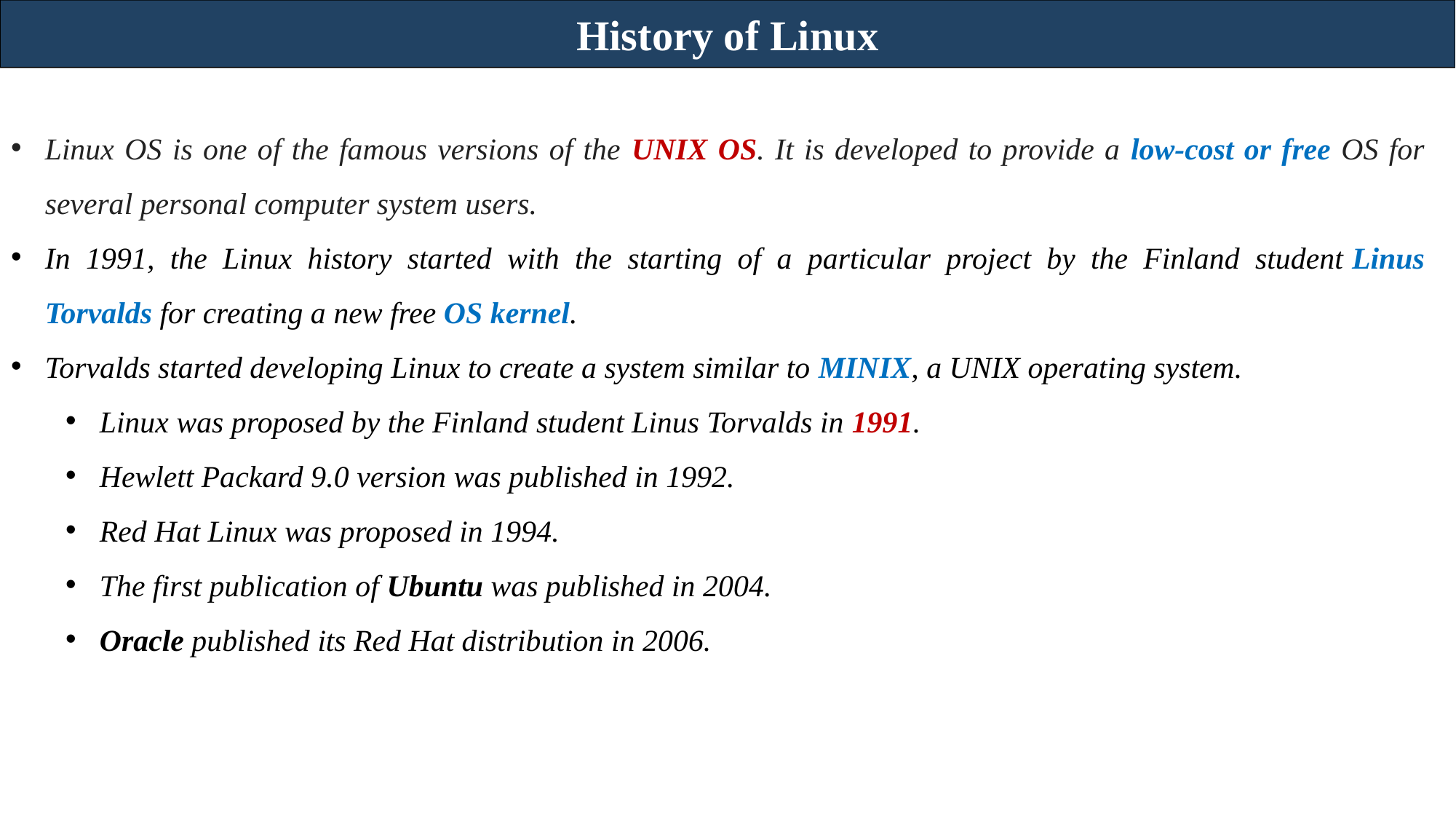

History of Linux
Linux OS is one of the famous versions of the UNIX OS. It is developed to provide a low-cost or free OS for several personal computer system users.
In 1991, the Linux history started with the starting of a particular project by the Finland student Linus Torvalds for creating a new free OS kernel.
Torvalds started developing Linux to create a system similar to MINIX, a UNIX operating system.
Linux was proposed by the Finland student Linus Torvalds in 1991.
Hewlett Packard 9.0 version was published in 1992.
Red Hat Linux was proposed in 1994.
The first publication of Ubuntu was published in 2004.
Oracle published its Red Hat distribution in 2006.